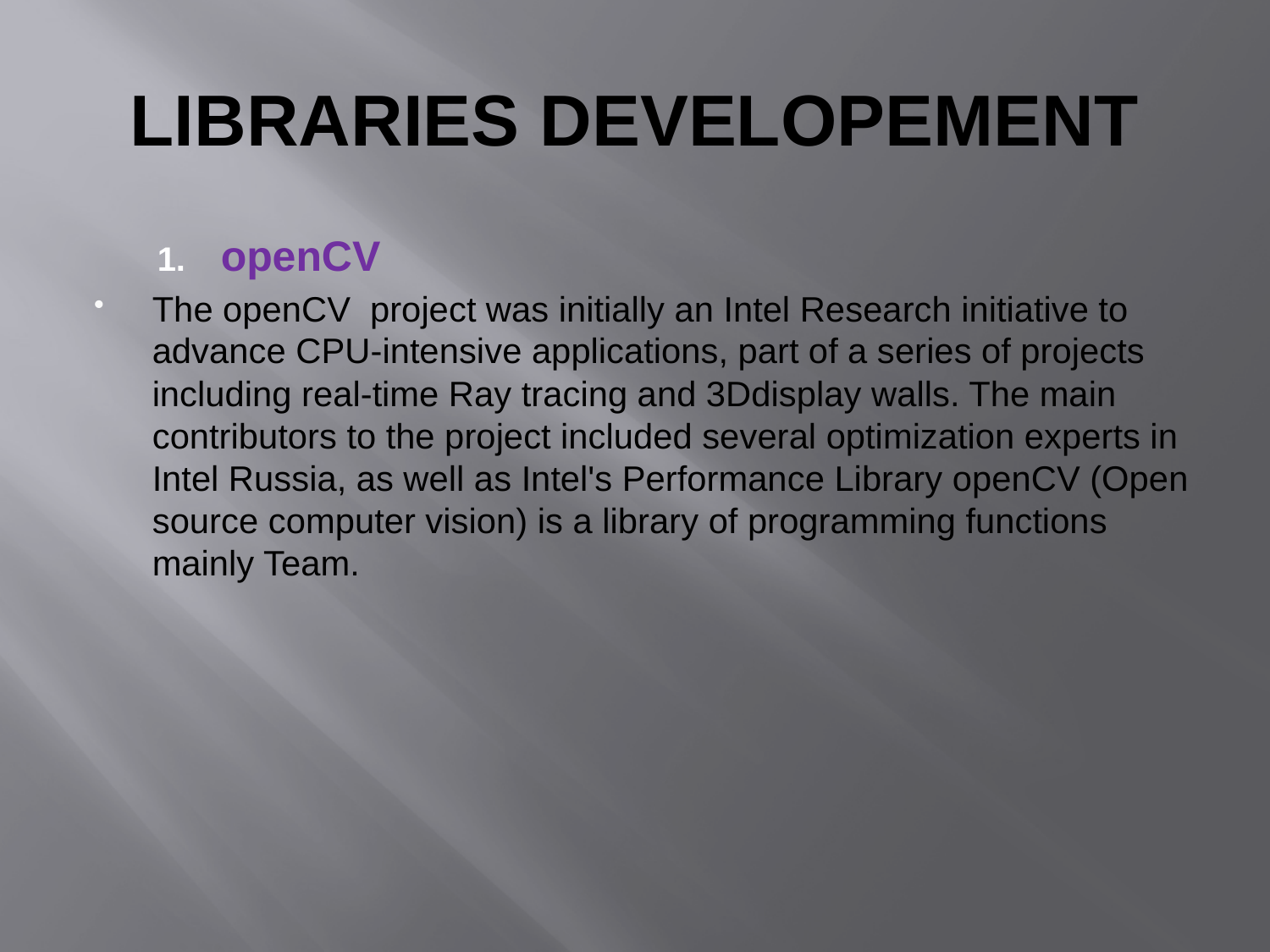

# LIBRARIES DEVELOPEMENT
openCV
The openCV  project was initially an Intel Research initiative to advance CPU-intensive applications, part of a series of projects including real-time Ray tracing and 3Ddisplay walls. The main contributors to the project included several optimization experts in Intel Russia, as well as Intel's Performance Library openCV (Open source computer vision) is a library of programming functions mainly Team.